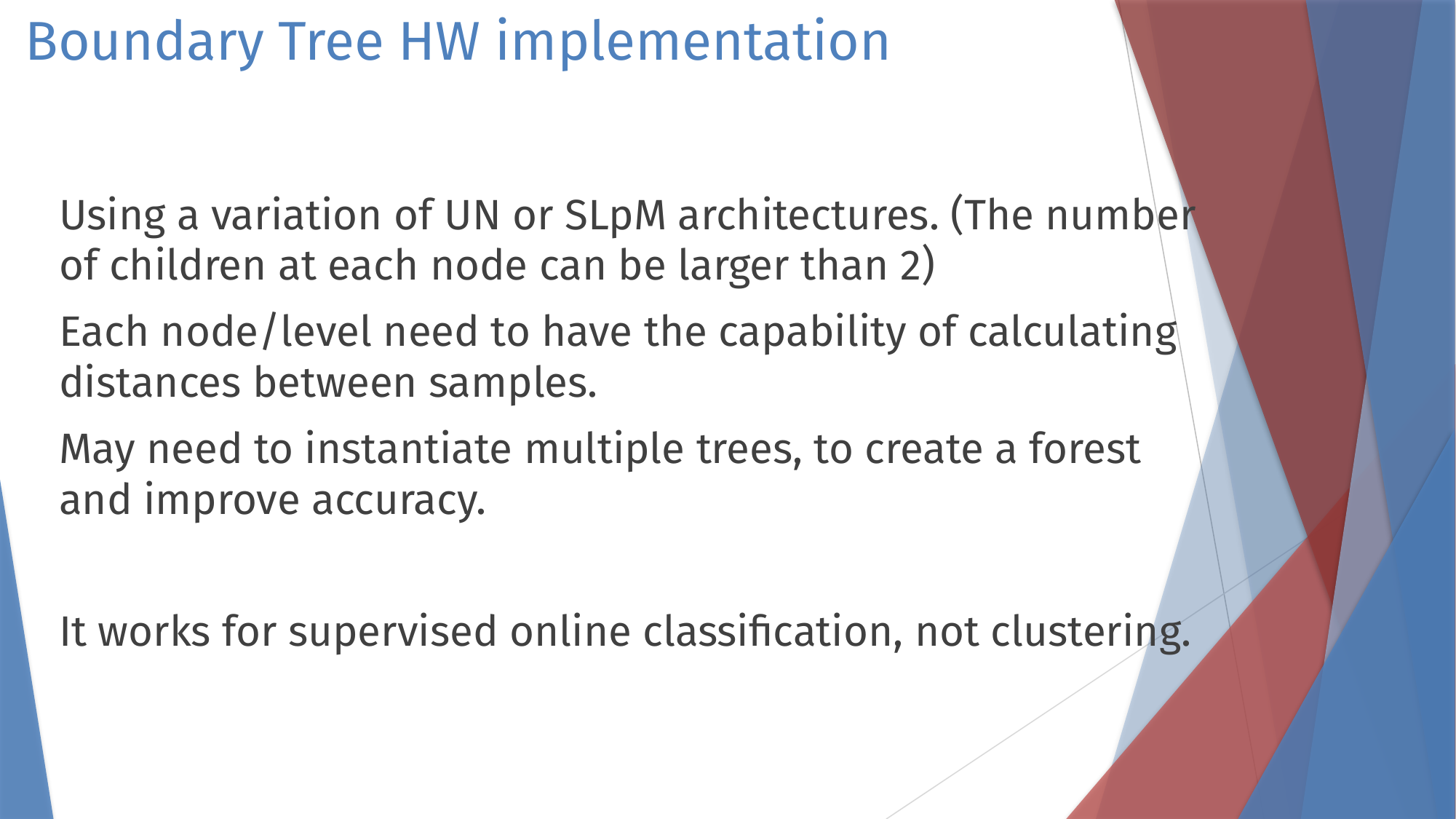

# Boundary Tree HW implementation

Using a variation of UN or SLpM architectures. (The number of children at each node can be larger than 2)
Each node/level need to have the capability of calculating distances between samples.
May need to instantiate multiple trees, to create a forest and improve accuracy.

It works for supervised online classification, not clustering.